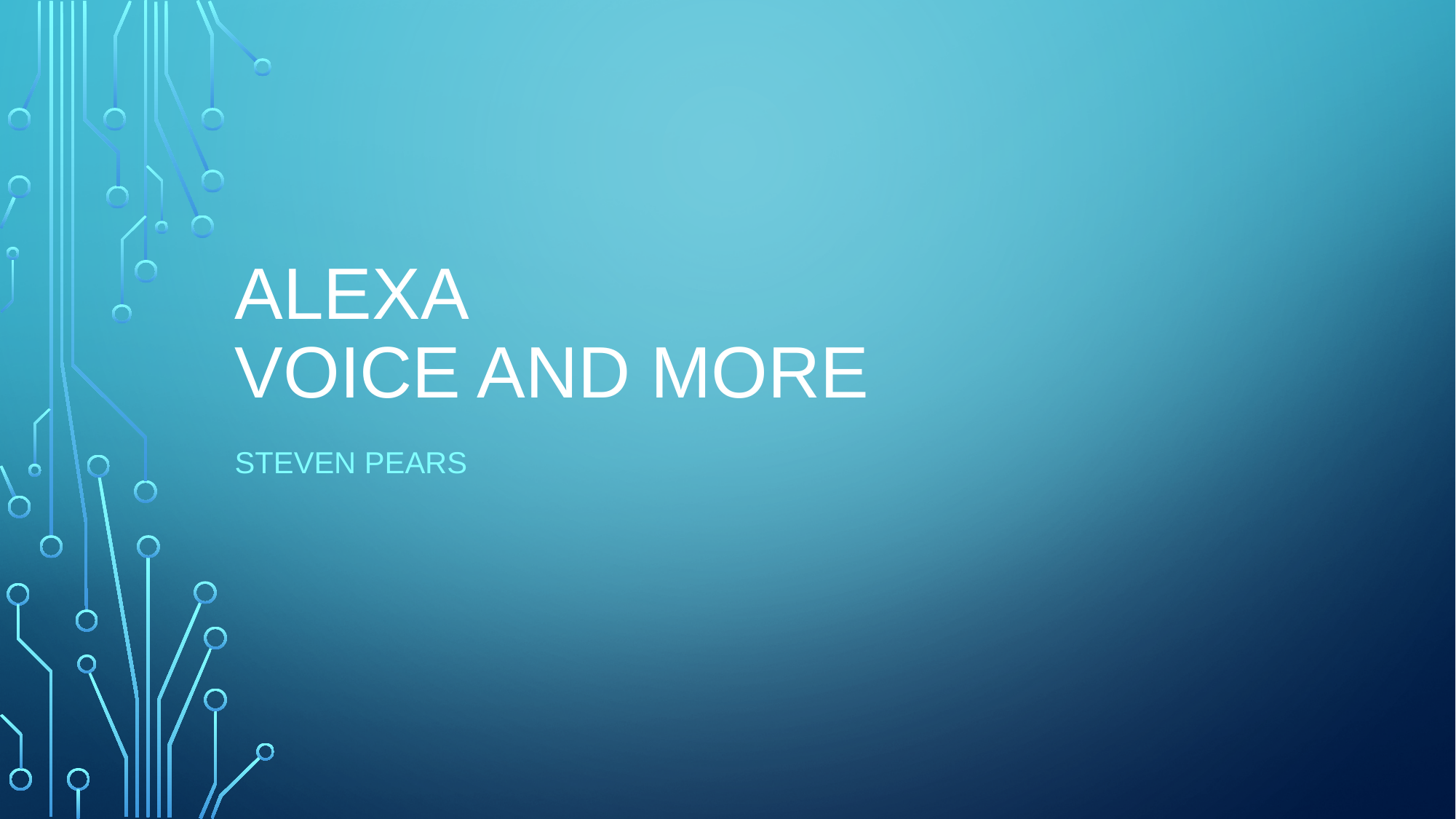

# Alexa Voice and more
Steven Pears